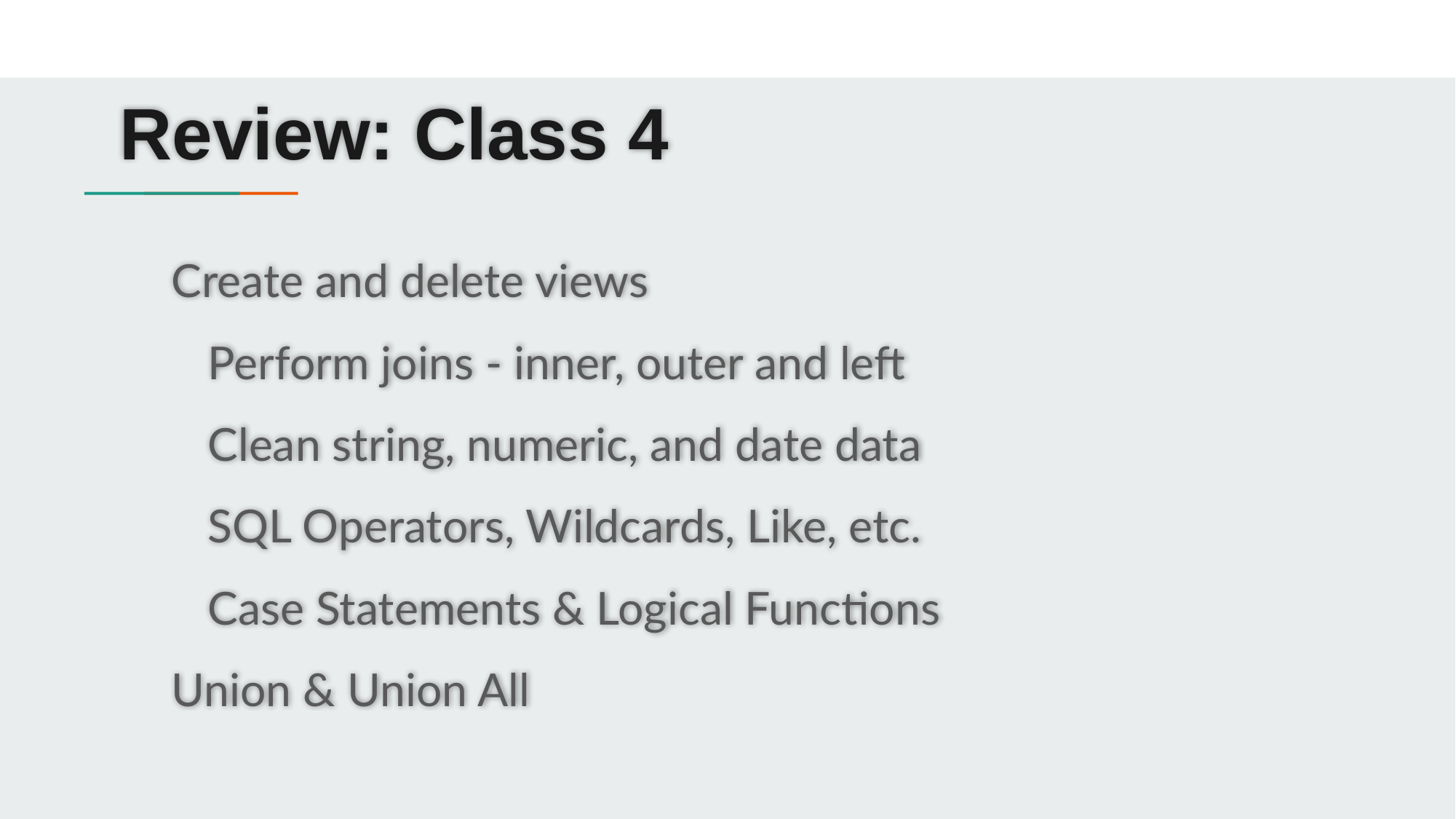

# Review: Class 4
Create and delete views
Perform joins - inner, outer and left
Clean string, numeric, and date data
SQL Operators, Wildcards, Like, etc.
Case Statements & Logical Functions
Union & Union All